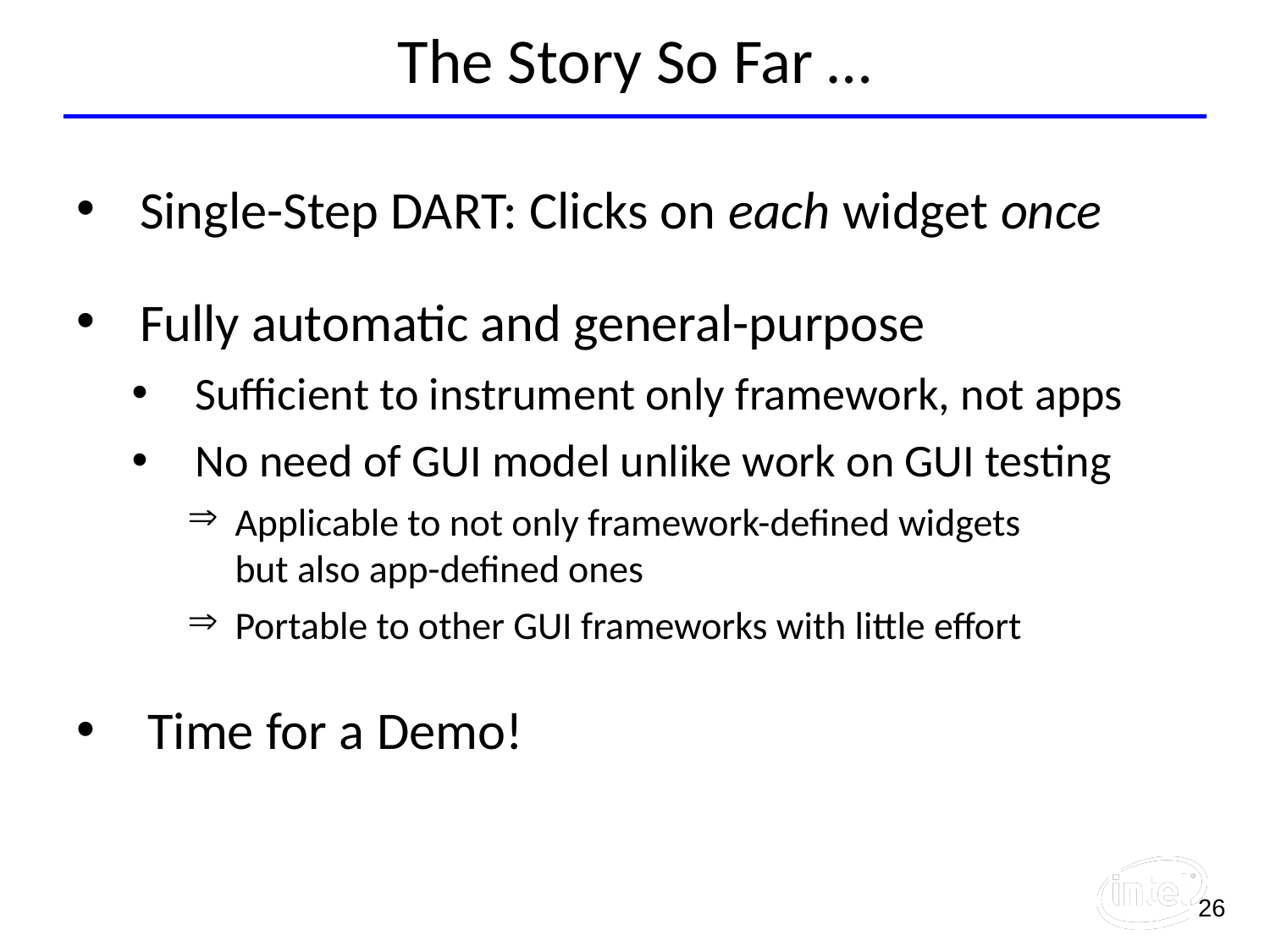

# The Story So Far …
Single-Step DART: Clicks on each widget once

Fully automatic and general-purpose
Sufficient to instrument only framework, not apps
No need of GUI model unlike work on GUI testing
Applicable to not only framework-defined widgets
but also app-defined ones
Portable to other GUI frameworks with little effort

Time for a Demo!